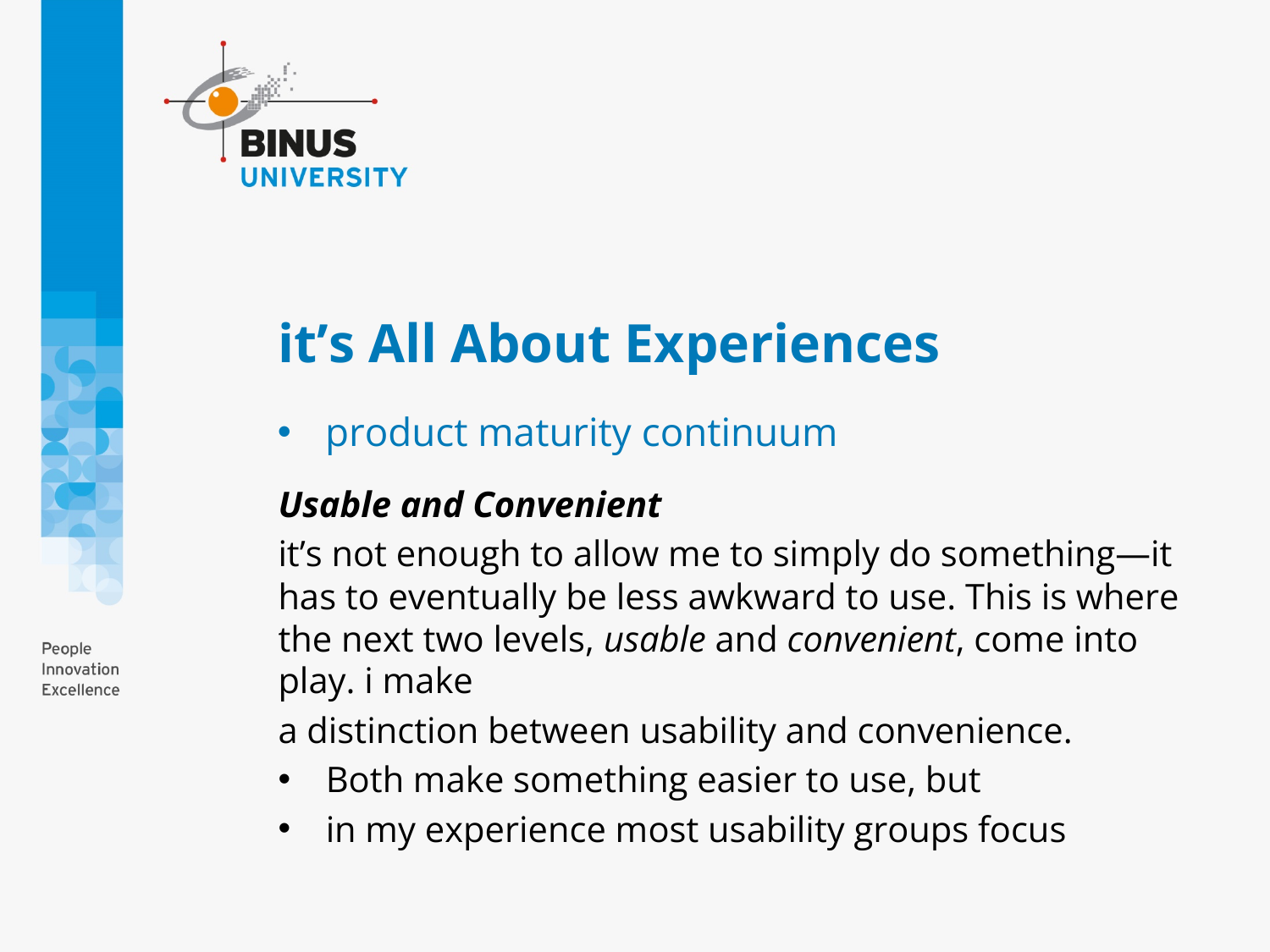

# it’s All About Experiences
product maturity continuum
Usable and Convenient
it’s not enough to allow me to simply do something—it has to eventually be less awkward to use. This is where the next two levels, usable and convenient, come into play. i make
a distinction between usability and convenience.
Both make something easier to use, but
in my experience most usability groups focus